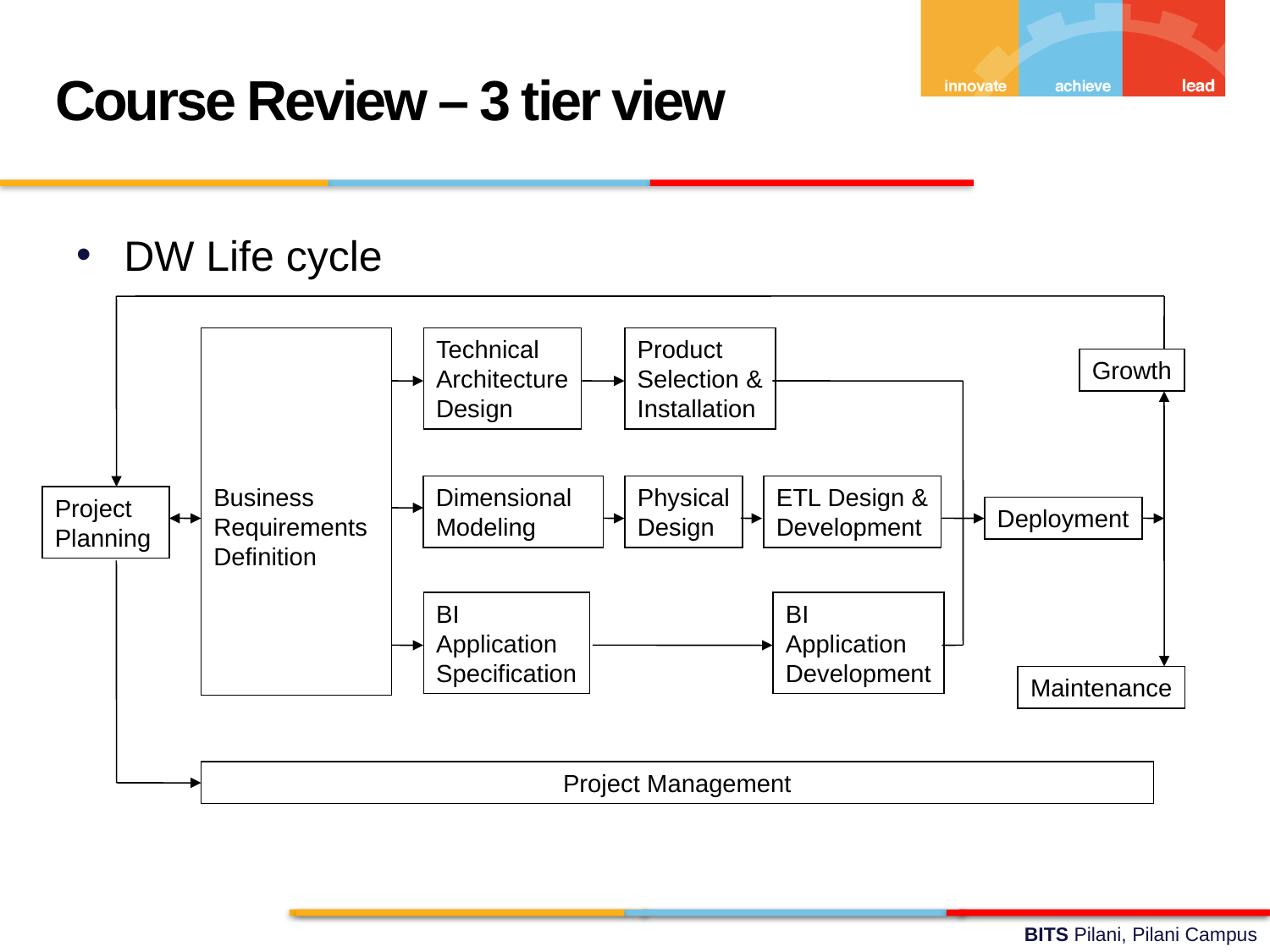

Course Review – 3 tier view

DW Life cycle

Business
Requirements
Definition

Technical
Architecture
Design
Product
Selection &
Installation
Growth

Dimensional
Modeling
Physical
Design
ETL Design &
Development
Project
Planning
Deployment

BI
Application
Specification
BI
Application
Development

Maintenance
Project Management